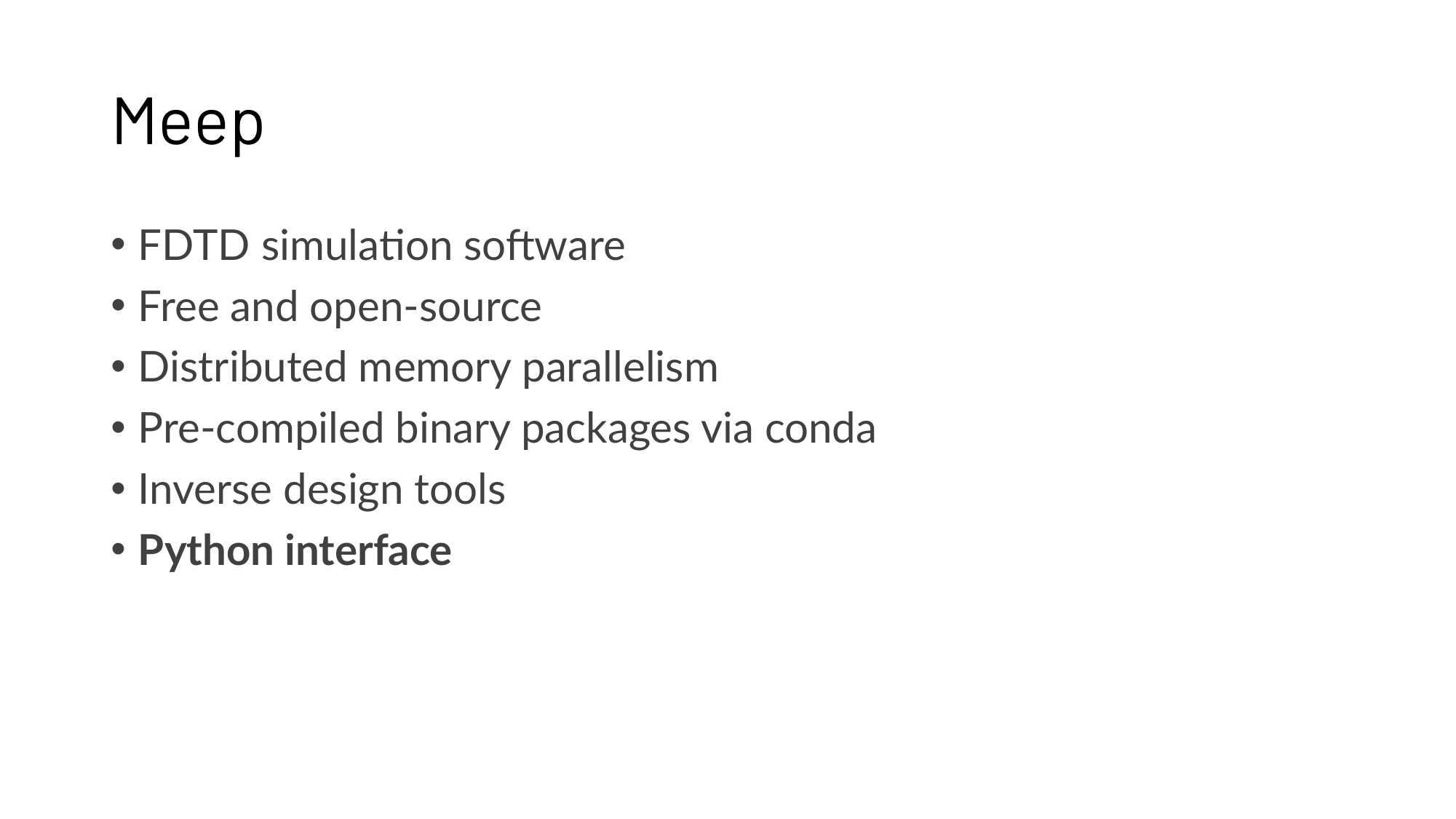

# Meep
FDTD simulation software
Free and open-source
Distributed memory parallelism
Pre-compiled binary packages via conda
Inverse design tools
Python interface